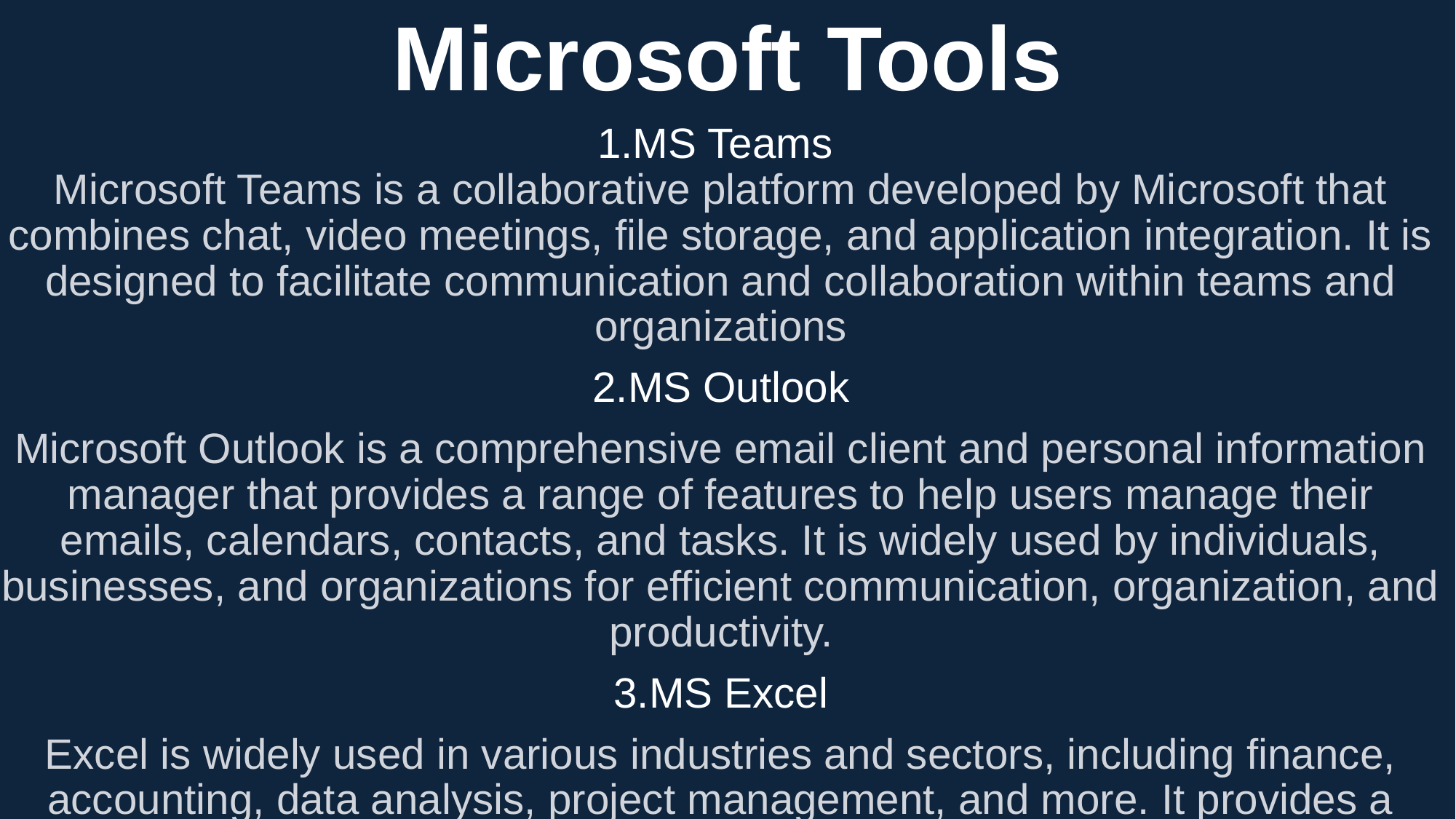

# Microsoft Tools
1.MS Teams
Microsoft Teams is a collaborative platform developed by Microsoft that combines chat, video meetings, file storage, and application integration. It is designed to facilitate communication and collaboration within teams and organizations
2.MS Outlook
Microsoft Outlook is a comprehensive email client and personal information manager that provides a range of features to help users manage their emails, calendars, contacts, and tasks. It is widely used by individuals, businesses, and organizations for efficient communication, organization, and productivity.
3.MS Excel
Excel is widely used in various industries and sectors, including finance, accounting, data analysis, project management, and more. It provides a versatile platform for managing and analyzing data, making complex calculations, and creating visual representations of information.